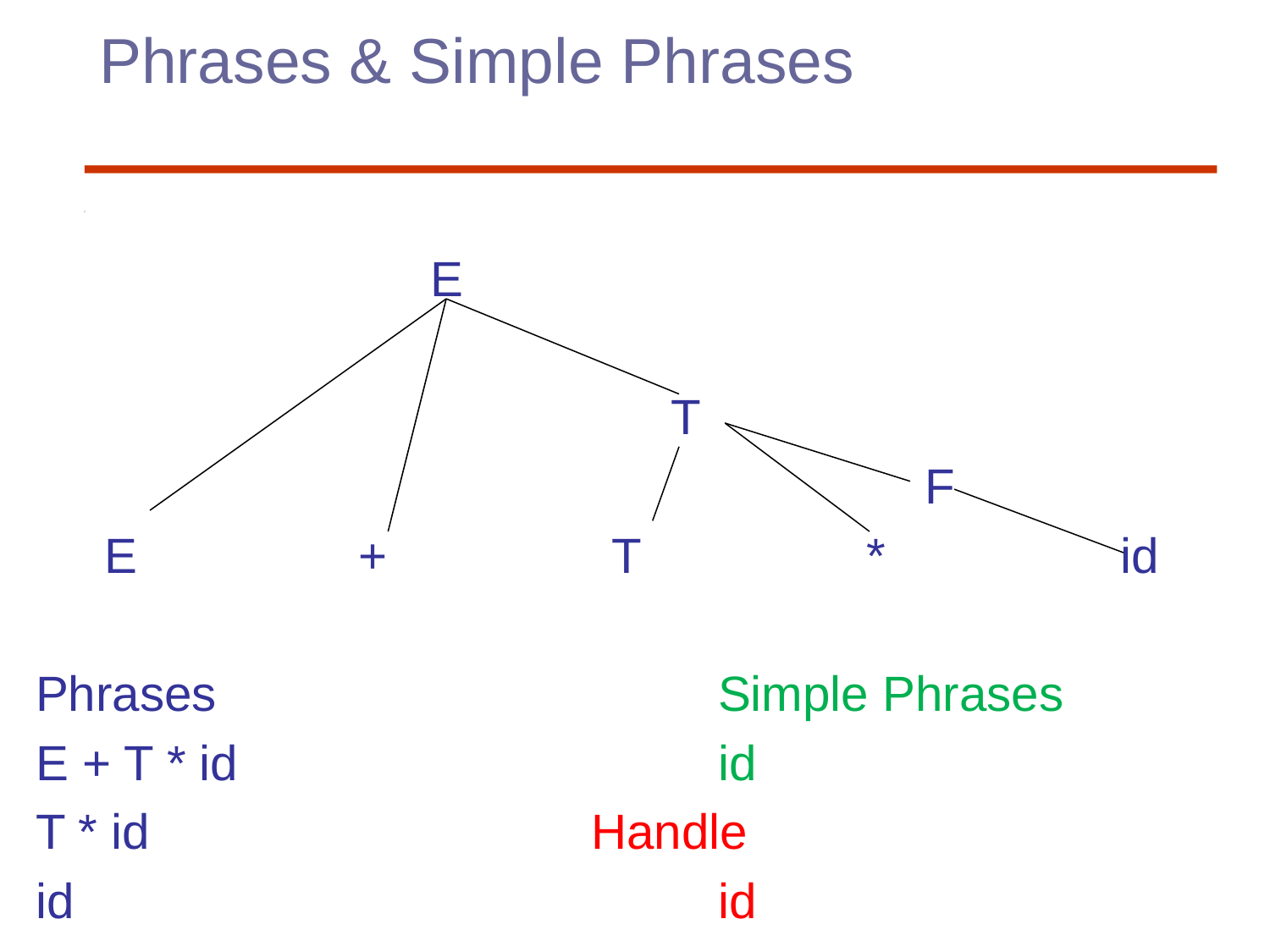

# Phrases & Simple Phrases

			 E

					T
							F
     E		     +		     T		     *		     id

Phrases				Simple Phrases
E + T * id				id
T * id				Handle
id						id